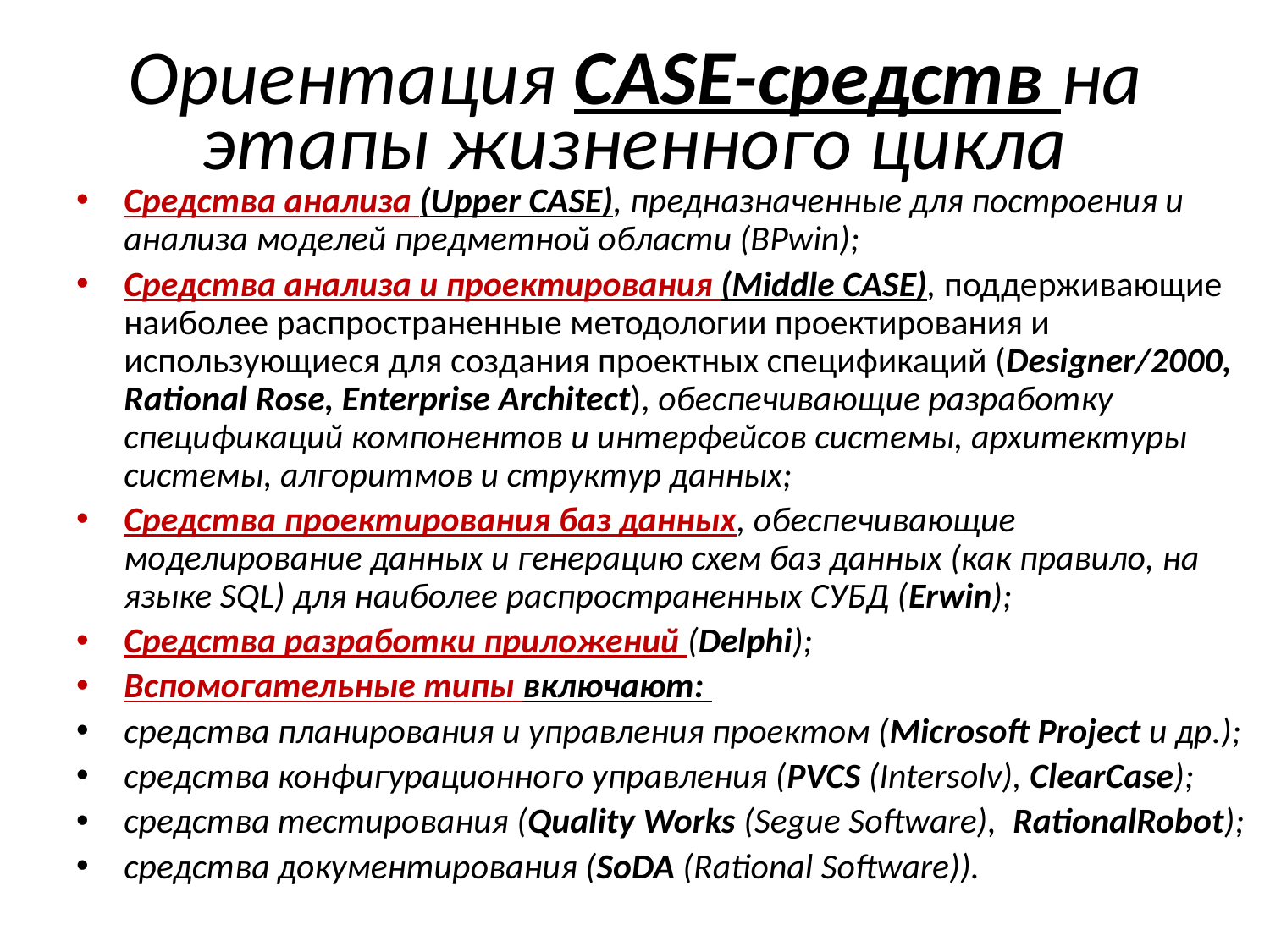

# Ориентация CASE-средств на этапы жизненного цикла
Средства анализа (Upper CASE), предназначенные для построения и анализа моделей предметной области (BPwin);
Средства анализа и проектирования (Middle CASE), поддерживающие наиболее распространенные методологии проектирования и использующиеся для создания проектных спецификаций (Designer/2000, Rational Rose, Enterprise Architect), обеспечивающие разработку спецификаций компонентов и интерфейсов системы, архитектуры системы, алгоритмов и структур данных;
Средства проектирования баз данных, обеспечивающие моделирование данных и генерацию схем баз данных (как правило, на языке SQL) для наиболее распространенных СУБД (Erwin);
Средства разработки приложений (Delphi);
Вспомогательные типы включают:
средства планирования и управления проектом (Microsoft Project и др.);
средства конфигурационного управления (PVCS (Intersolv), ClearCase);
средства тестирования (Quality Works (Segue Software),  RationalRobot);
средства документирования (SoDA (Rational Software)).